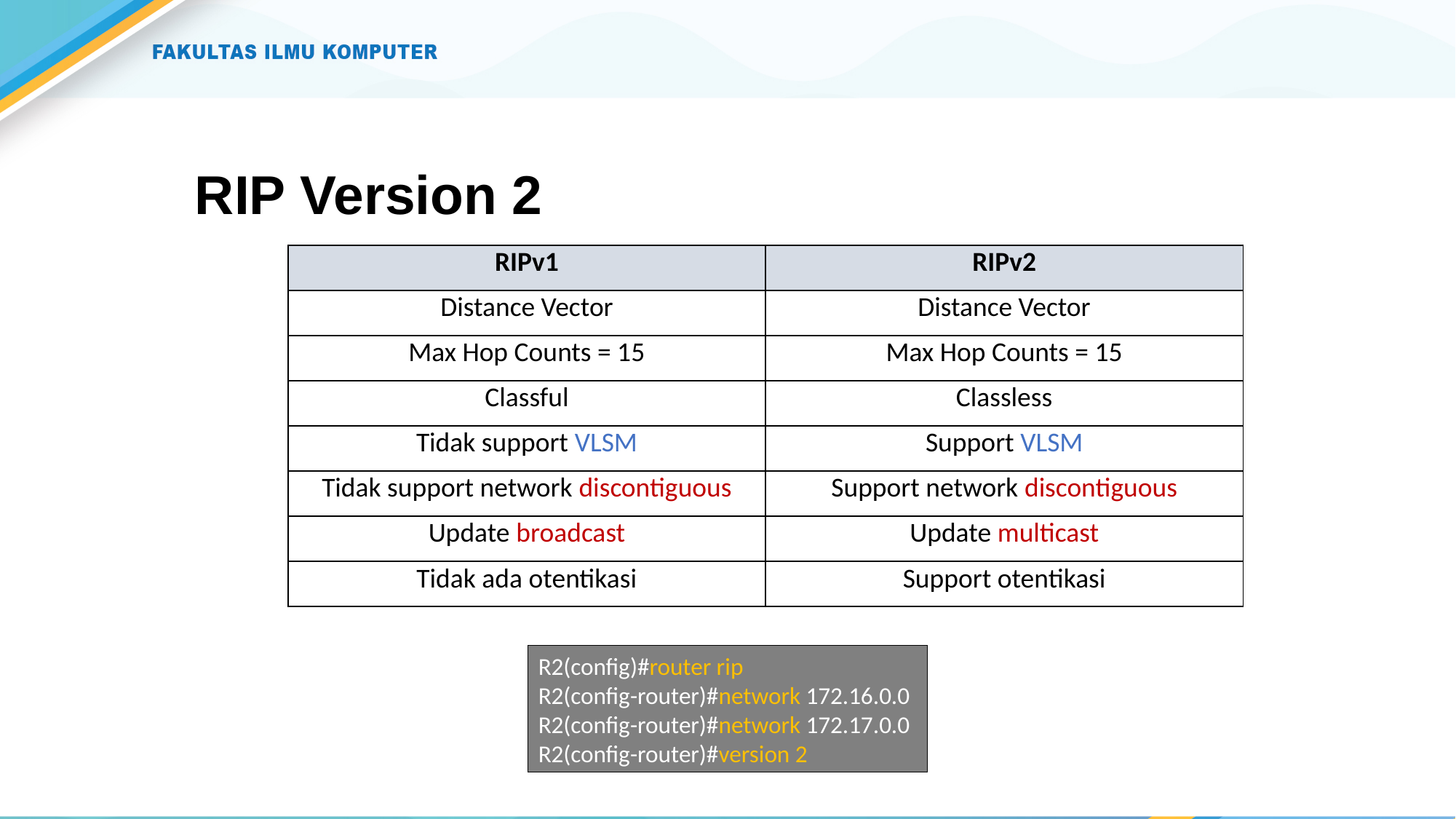

# RIP Version 2
| RIPv1 | RIPv2 |
| --- | --- |
| Distance Vector | Distance Vector |
| Max Hop Counts = 15 | Max Hop Counts = 15 |
| Classful | Classless |
| Tidak support VLSM | Support VLSM |
| Tidak support network discontiguous | Support network discontiguous |
| Update broadcast | Update multicast |
| Tidak ada otentikasi | Support otentikasi |
R2(config)#router rip
R2(config-router)#network 172.16.0.0
R2(config-router)#network 172.17.0.0
R2(config-router)#version 2